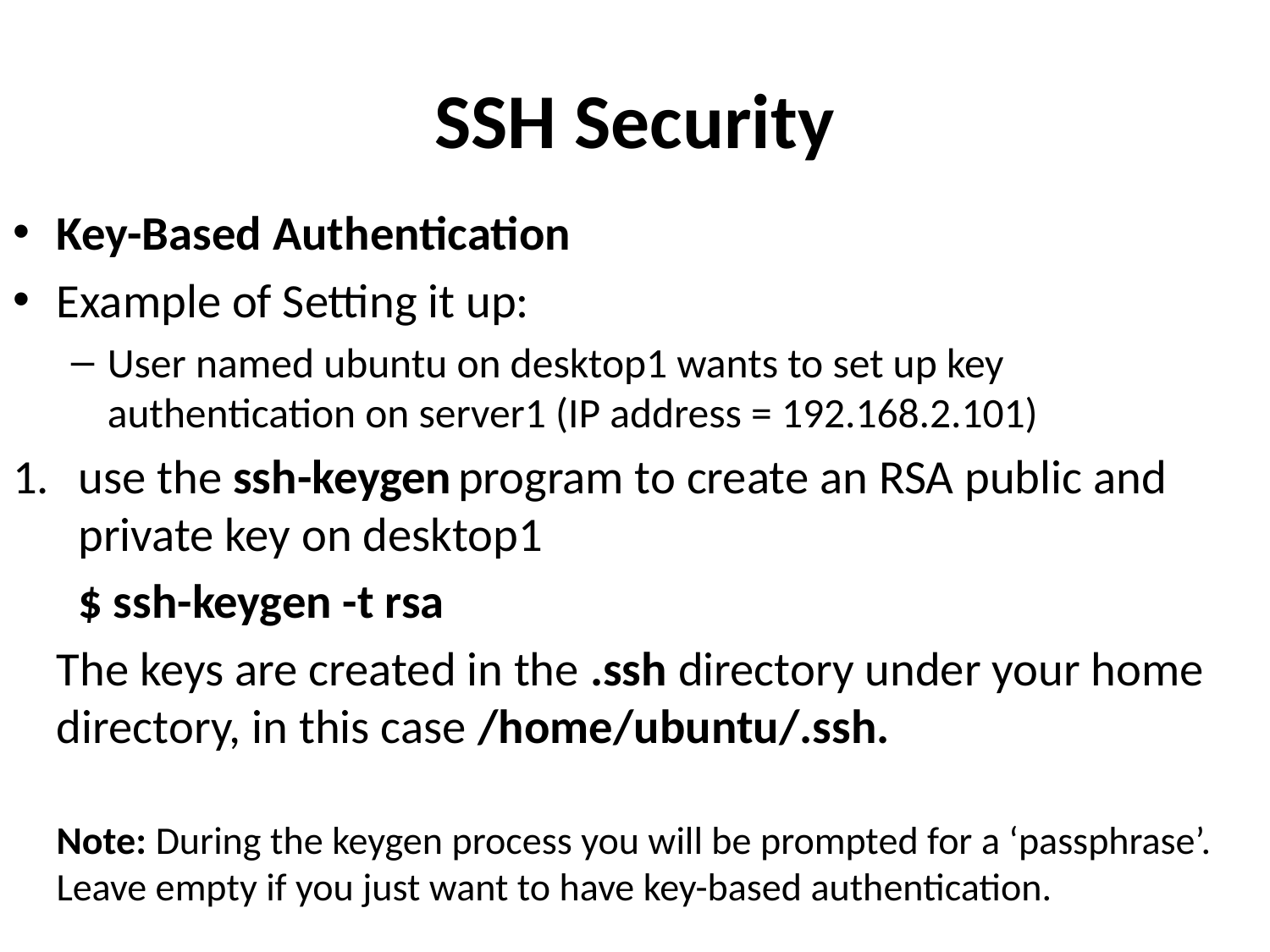

# SSH Security
Key-Based Authentication
Example of Setting it up:
User named ubuntu on desktop1 wants to set up key authentication on server1 (IP address = 192.168.2.101)
use the ssh-keygen program to create an RSA public and private key on desktop1
	$ ssh-keygen -t rsa
	The keys are created in the .ssh directory under your home directory, in this case /home/ubuntu/.ssh.

	Note: During the keygen process you will be prompted for a ‘passphrase’. Leave empty if you just want to have key-based authentication.